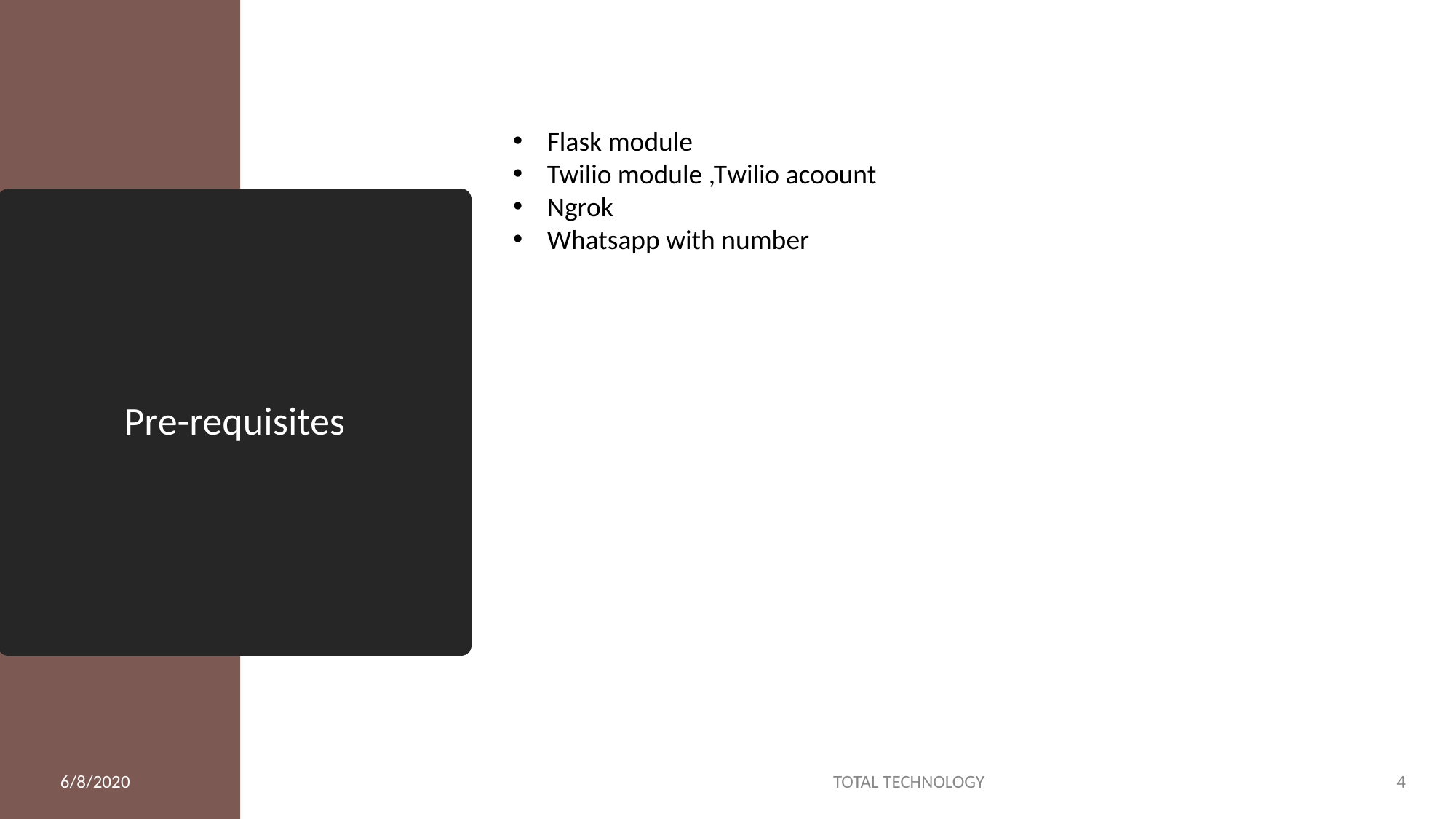

Flask module
Twilio module ,Twilio acoount
Ngrok
Whatsapp with number

# Pre-requisites
6/8/2020
TOTAL TECHNOLOGY
4